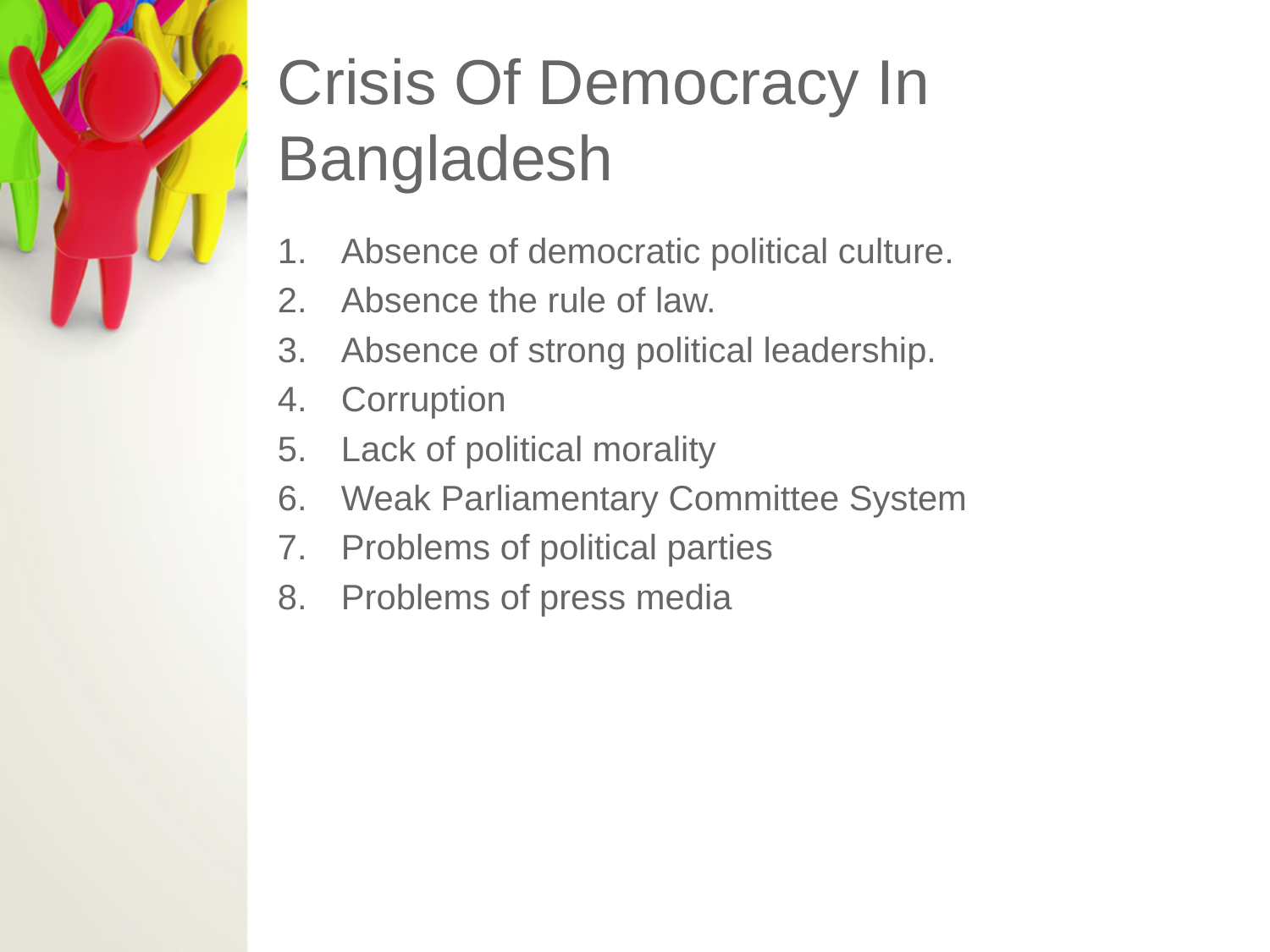

# Crisis Of Democracy In Bangladesh
Absence of democratic political culture.
Absence the rule of law.
Absence of strong political leadership.
Corruption
Lack of political morality
Weak Parliamentary Committee System
Problems of political parties
Problems of press media